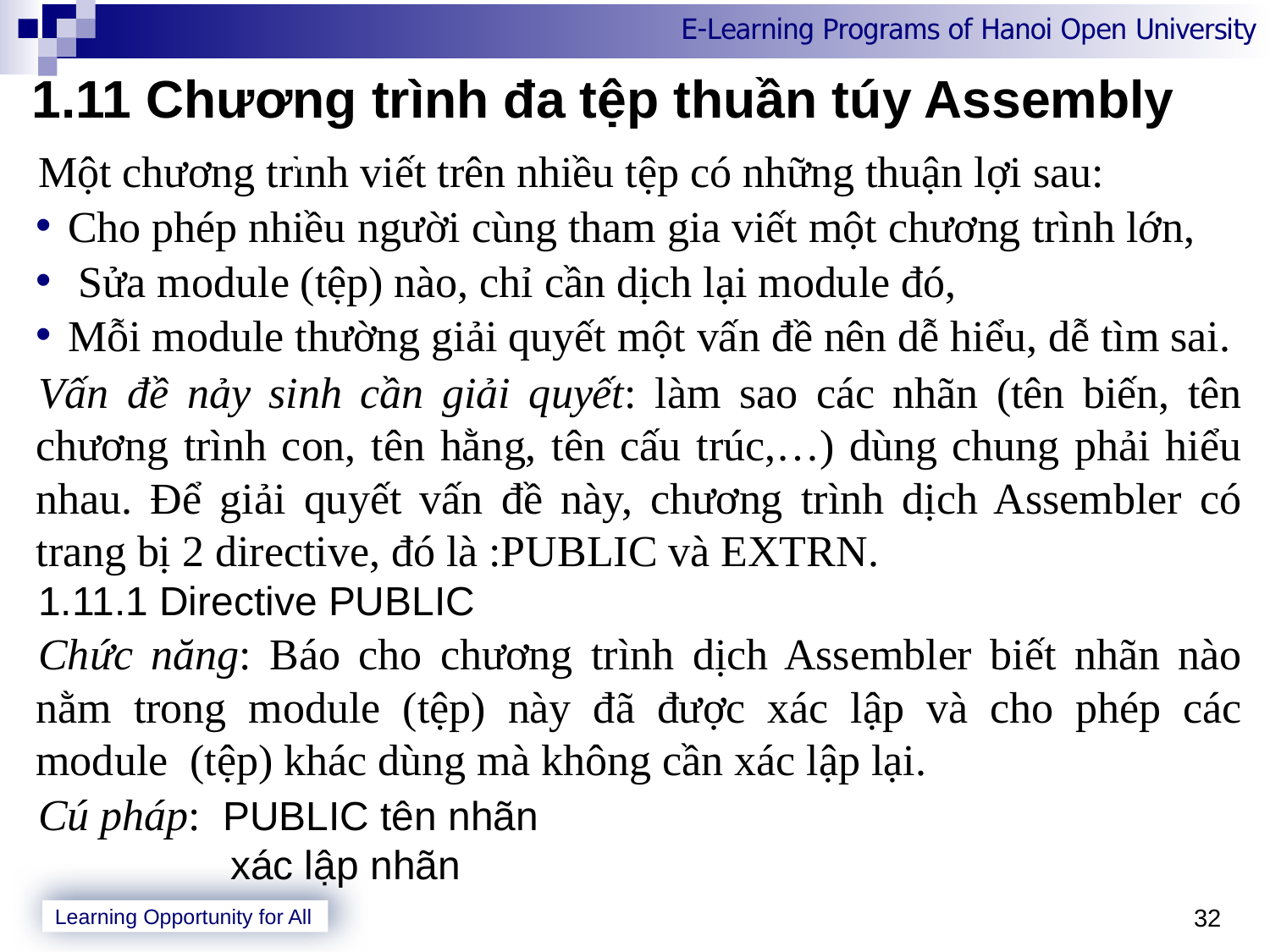

# 1.11 Chương trình đa tệp thuần túy Assembly
Một chương trình viết trên nhiều tệp có những thuận lợi sau:
Cho phép nhiều người cùng tham gia viết một chương trình lớn,
 Sửa module (tệp) nào, chỉ cần dịch lại module đó,
Mỗi module thường giải quyết một vấn đề nên dễ hiểu, dễ tìm sai.
Vấn đề nảy sinh cần giải quyết: làm sao các nhãn (tên biến, tên chương trình con, tên hằng, tên cấu trúc,…) dùng chung phải hiểu nhau. Để giải quyết vấn đề này, chương trình dịch Assembler có trang bị 2 directive, đó là :PUBLIC và EXTRN.
1.11.1 Directive PUBLIC
Chức năng: Báo cho chương trình dịch Assembler biết nhãn nào nằm trong module (tệp) này đã được xác lập và cho phép các module  (tệp) khác dùng mà không cần xác lập lại.
Cú pháp:  PUBLIC tên nhãn
	      xác lập nhãn

32